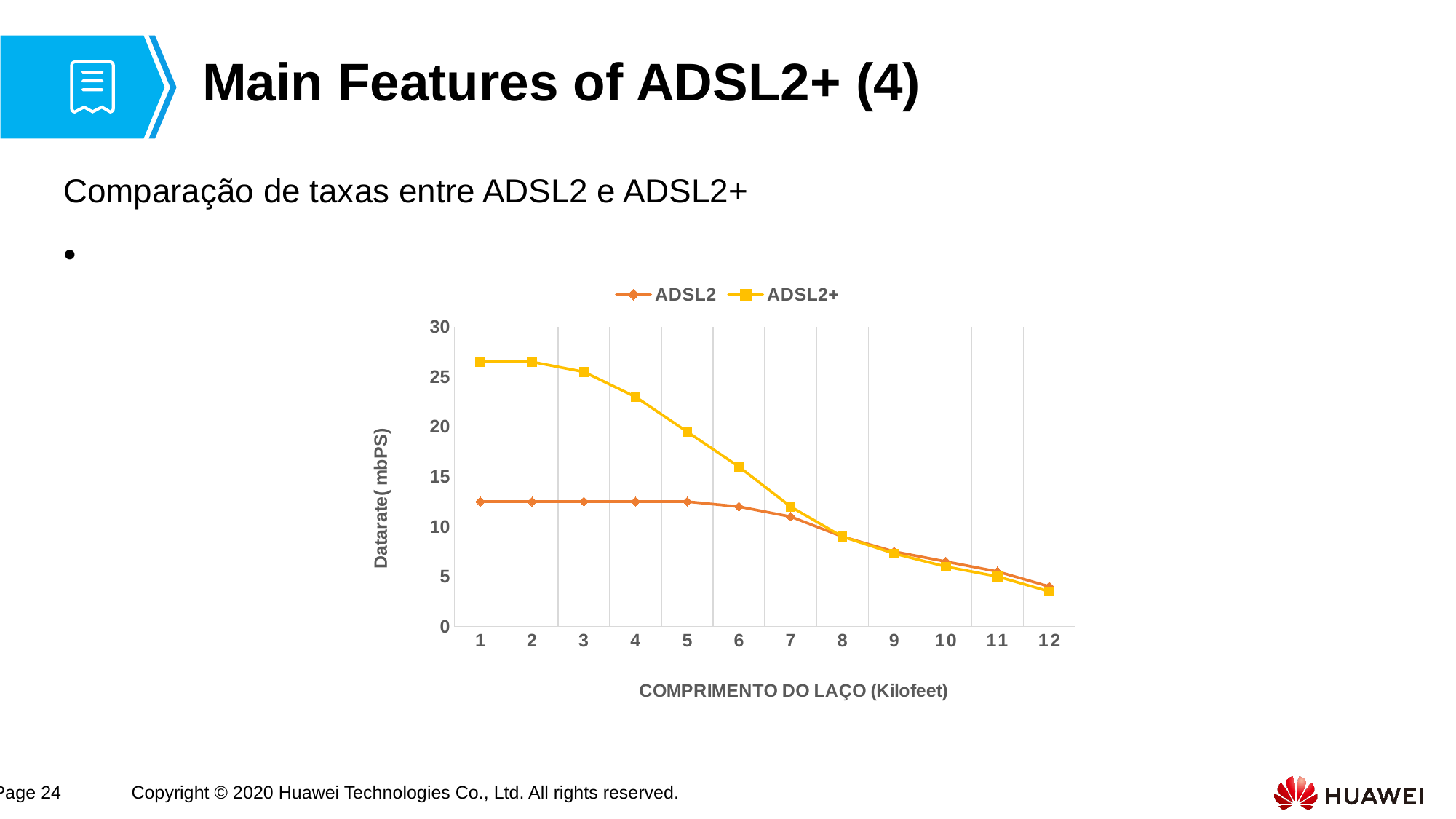

# Main Features of ADSL2+ (4)
Comparação de taxas entre ADSL2 e ADSL2+

### Chart

| Category | ADSL2 | ADSL2+ |
|---|---|---|
| 1 | 12.5 | 26.5 |
| 2 | 12.5 | 26.5 |
| 3 | 12.5 | 25.5 |
| 4 | 12.5 | 23.0 |
| 5 | 12.5 | 19.5 |
| 6 | 12.0 | 16.0 |
| 7 | 11.0 | 12.0 |
| 8 | 9.0 | 9.0 |
| 9 | 7.5 | 7.3 |
| 10 | 6.5 | 6.0 |
| 11 | 5.5 | 5.0 |
| 12 | 4.0 | 3.5 |